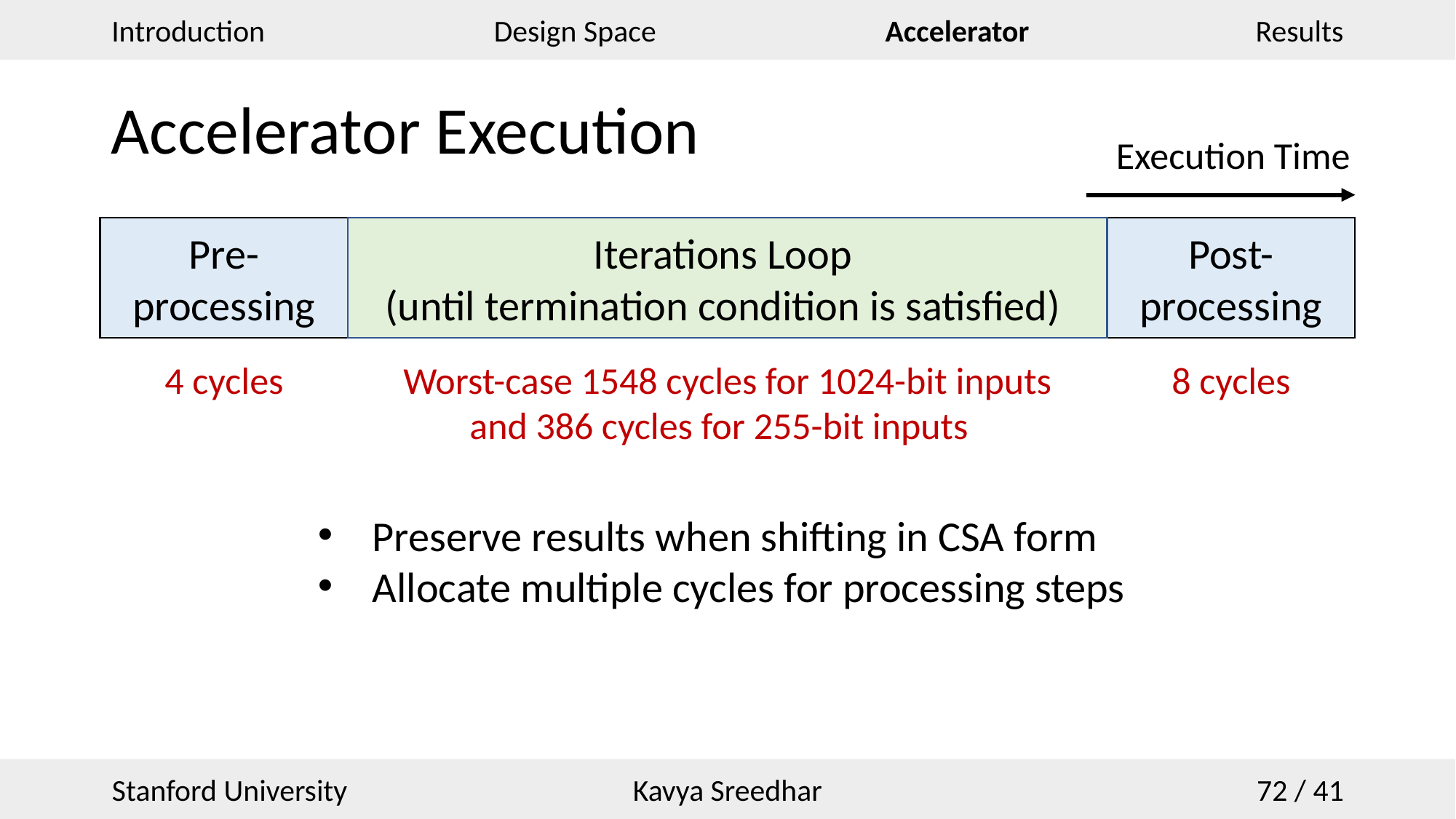

# Accelerator Execution
Execution Time
Iterations Loop
(until termination condition is satisfied)
Post-processing
Pre-processing
4 cycles
Worst-case 1548 cycles for 1024-bit inputs and 386 cycles for 255-bit inputs
8 cycles
Preserve results when shifting in CSA form
Allocate multiple cycles for processing steps